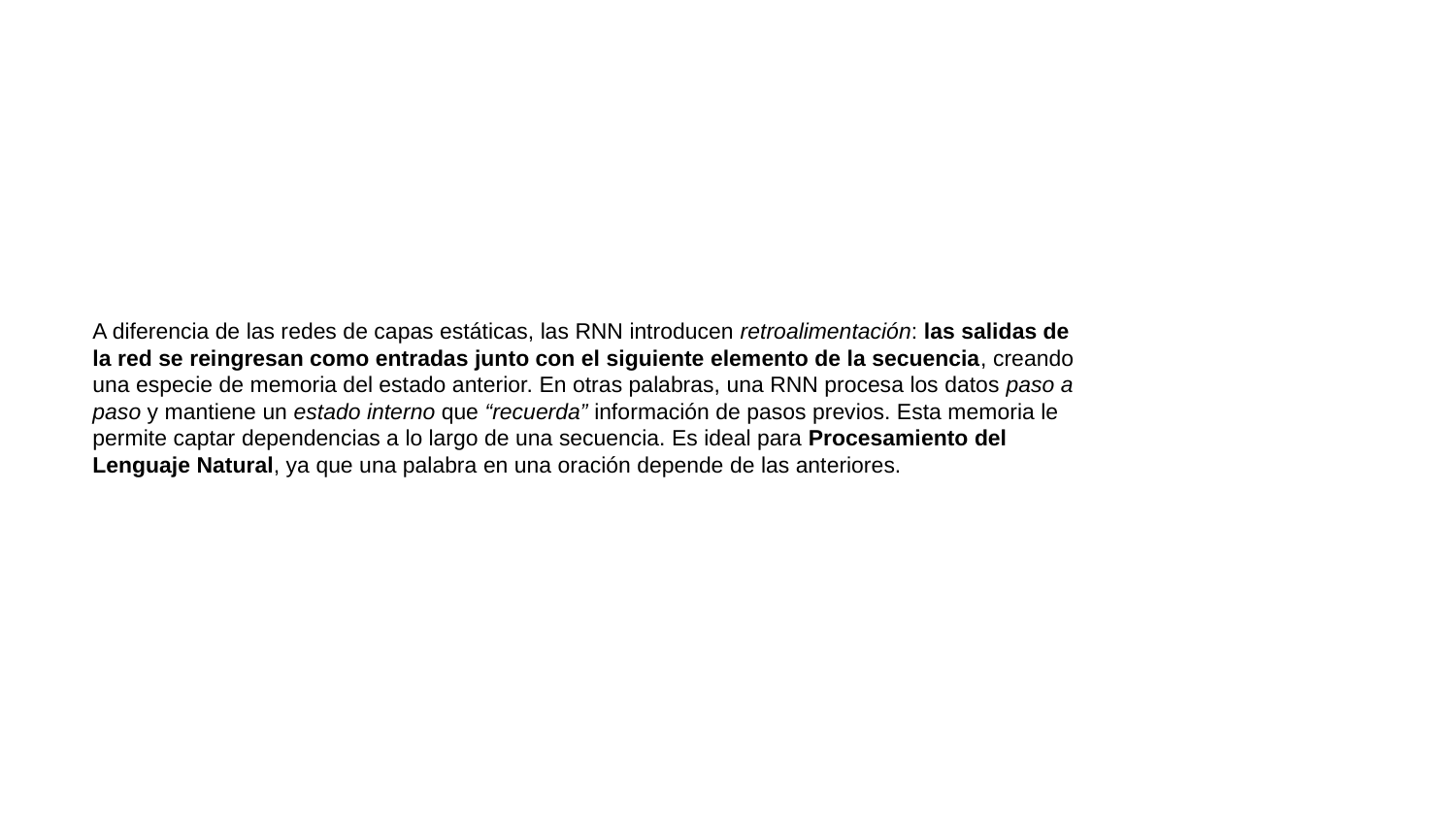

# A diferencia de las redes de capas estáticas, las RNN introducen retroalimentación: las salidas de la red se reingresan como entradas junto con el siguiente elemento de la secuencia, creando una especie de memoria del estado anterior. En otras palabras, una RNN procesa los datos paso a paso y mantiene un estado interno que “recuerda” información de pasos previos. Esta memoria le permite captar dependencias a lo largo de una secuencia. Es ideal para Procesamiento del Lenguaje Natural, ya que una palabra en una oración depende de las anteriores.